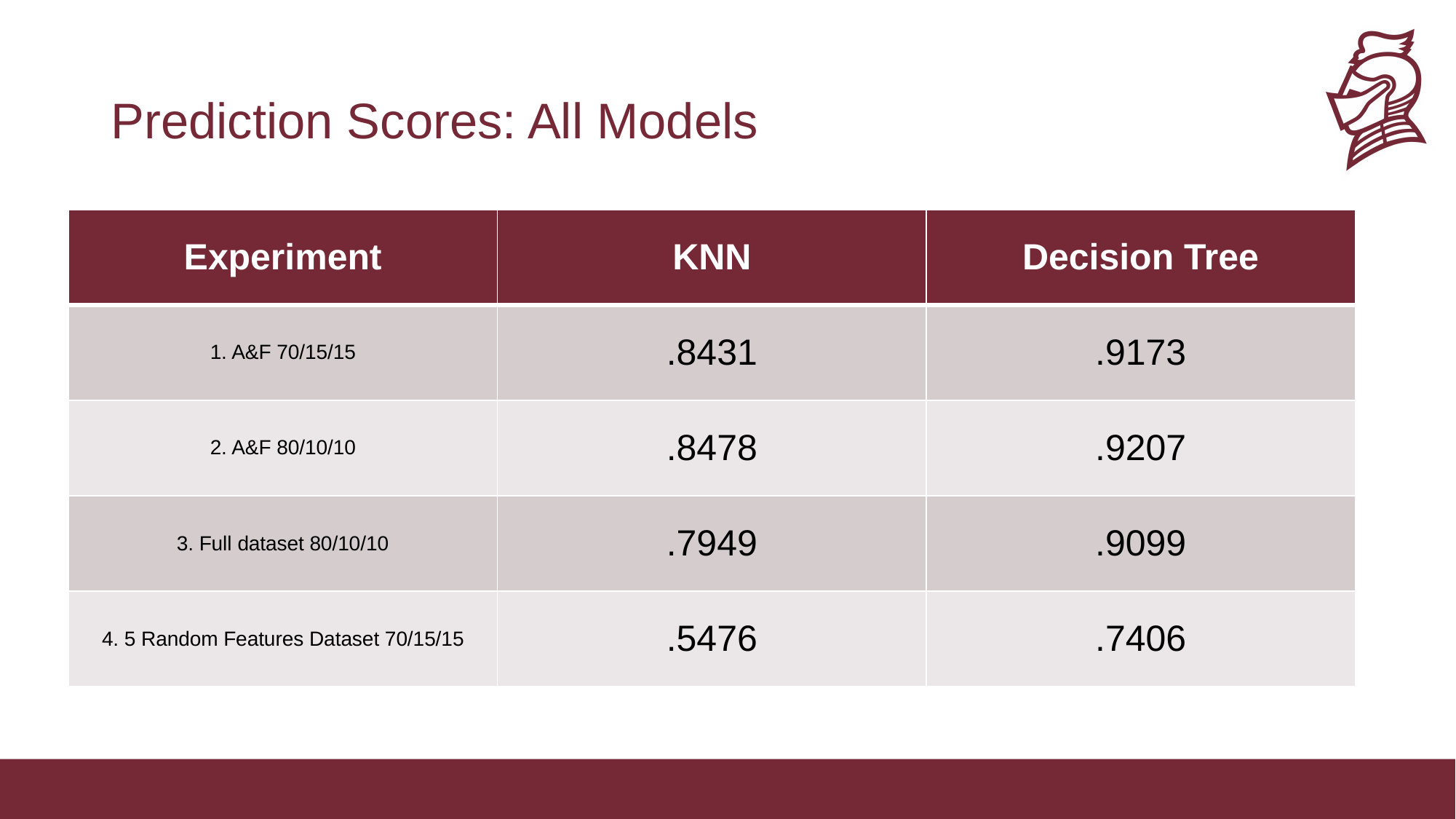

# Prediction Scores: All Models
| Experiment | KNN | Decision Tree |
| --- | --- | --- |
| 1. A&F 70/15/15 | .8431 | .9173 |
| 2. A&F 80/10/10 | .8478 | .9207 |
| 3. Full dataset 80/10/10 | .7949 | .9099 |
| 4. 5 Random Features Dataset 70/15/15 | .5476 | .7406 |